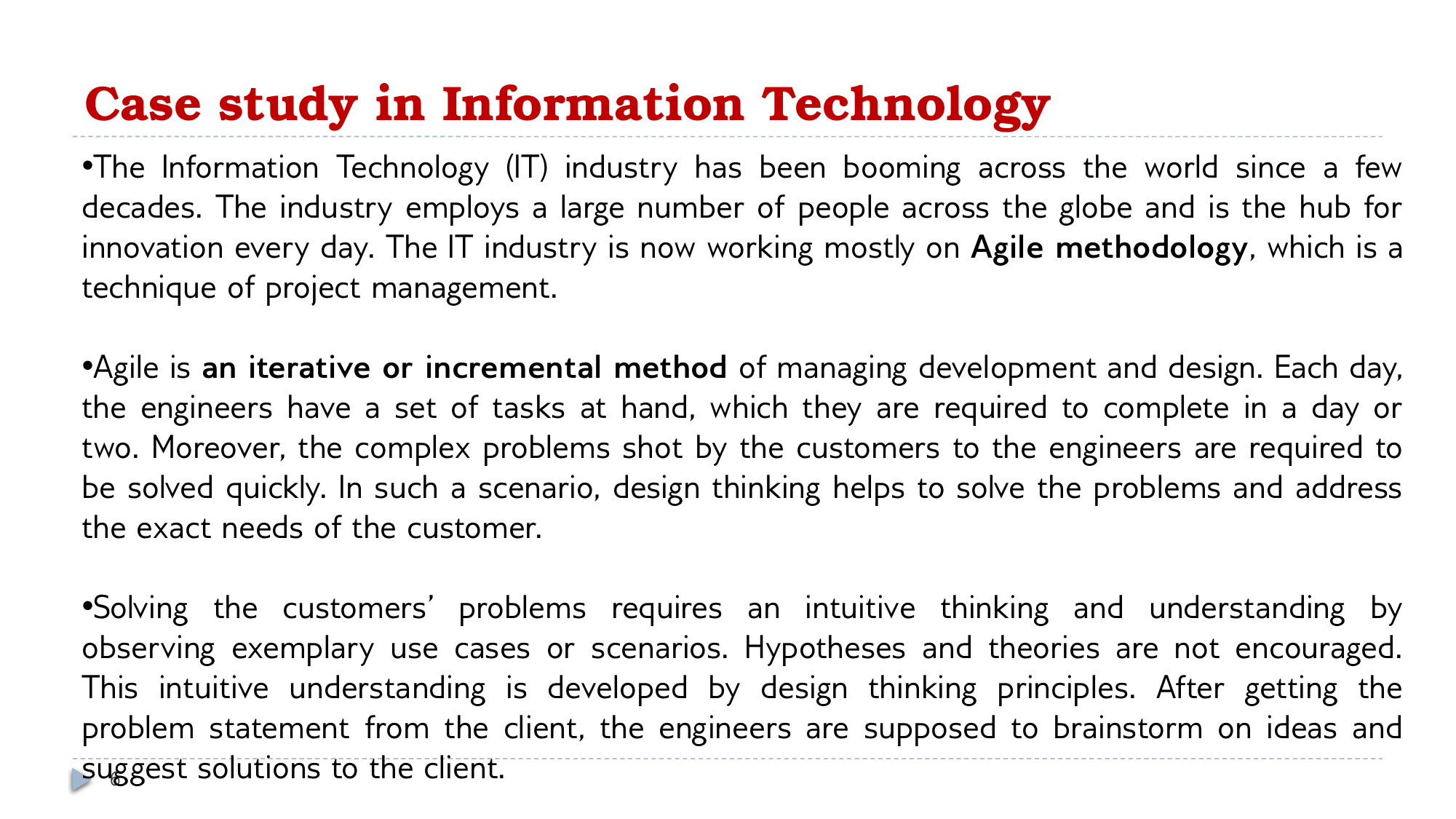

# Case study in Information Technology
The Information Technology (IT) industry has been booming across the world since a few decades. The industry employs a large number of people across the globe and is the hub for innovation every day. The IT industry is now working mostly on Agile methodology, which is a technique of project management.

Agile is an iterative or incremental method of managing development and design. Each day, the engineers have a set of tasks at hand, which they are required to complete in a day or two. Moreover, the complex problems shot by the customers to the engineers are required to be solved quickly. In such a scenario, design thinking helps to solve the problems and address the exact needs of the customer.

Solving the customers’ problems requires an intuitive thinking and understanding by observing exemplary use cases or scenarios. Hypotheses and theories are not encouraged. This intuitive understanding is developed by design thinking principles. After getting the problem statement from the client, the engineers are supposed to brainstorm on ideas and suggest solutions to the client.
6